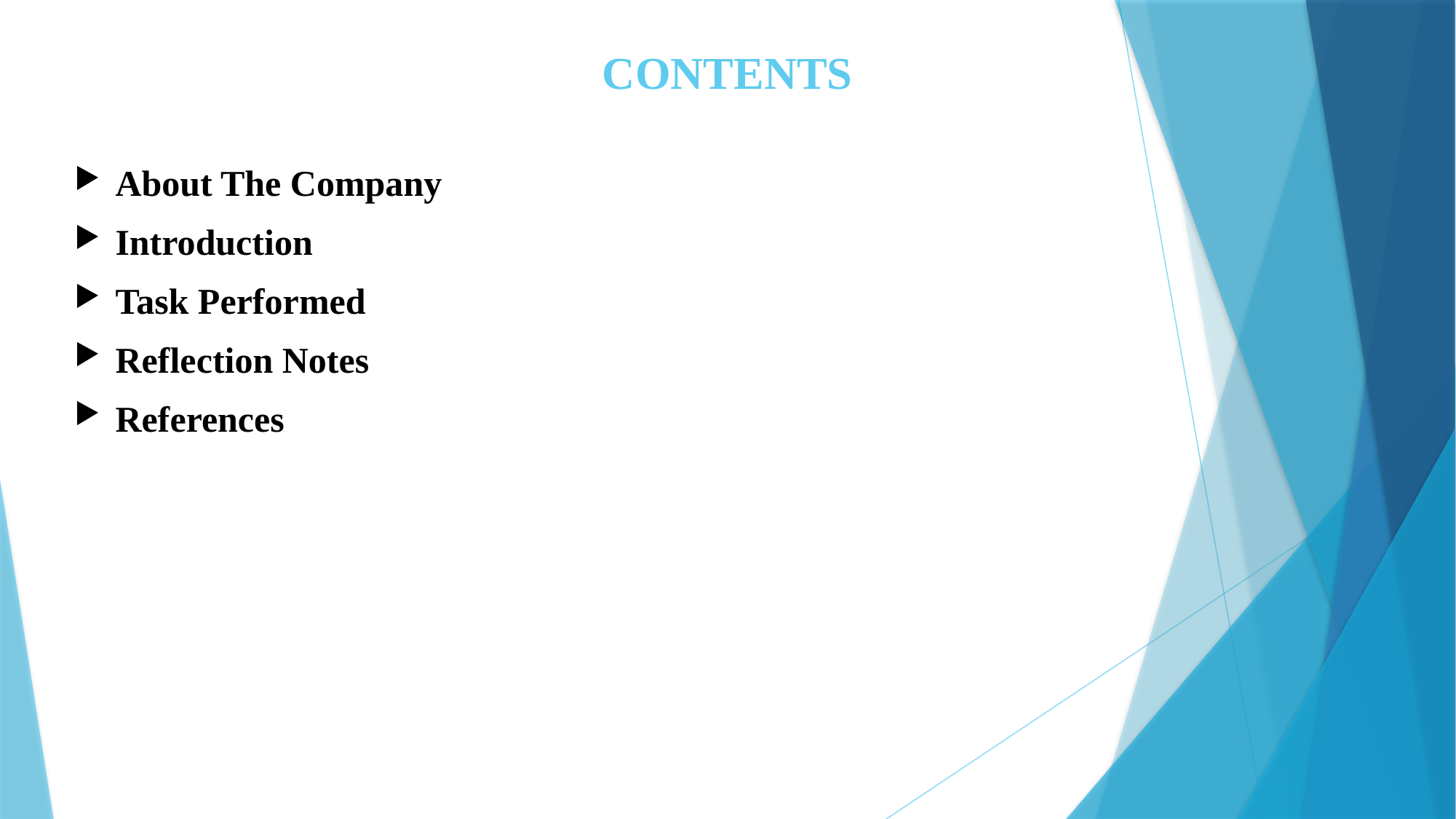

# CONTENTS
About The Company
Introduction
Task Performed
Reflection Notes
References